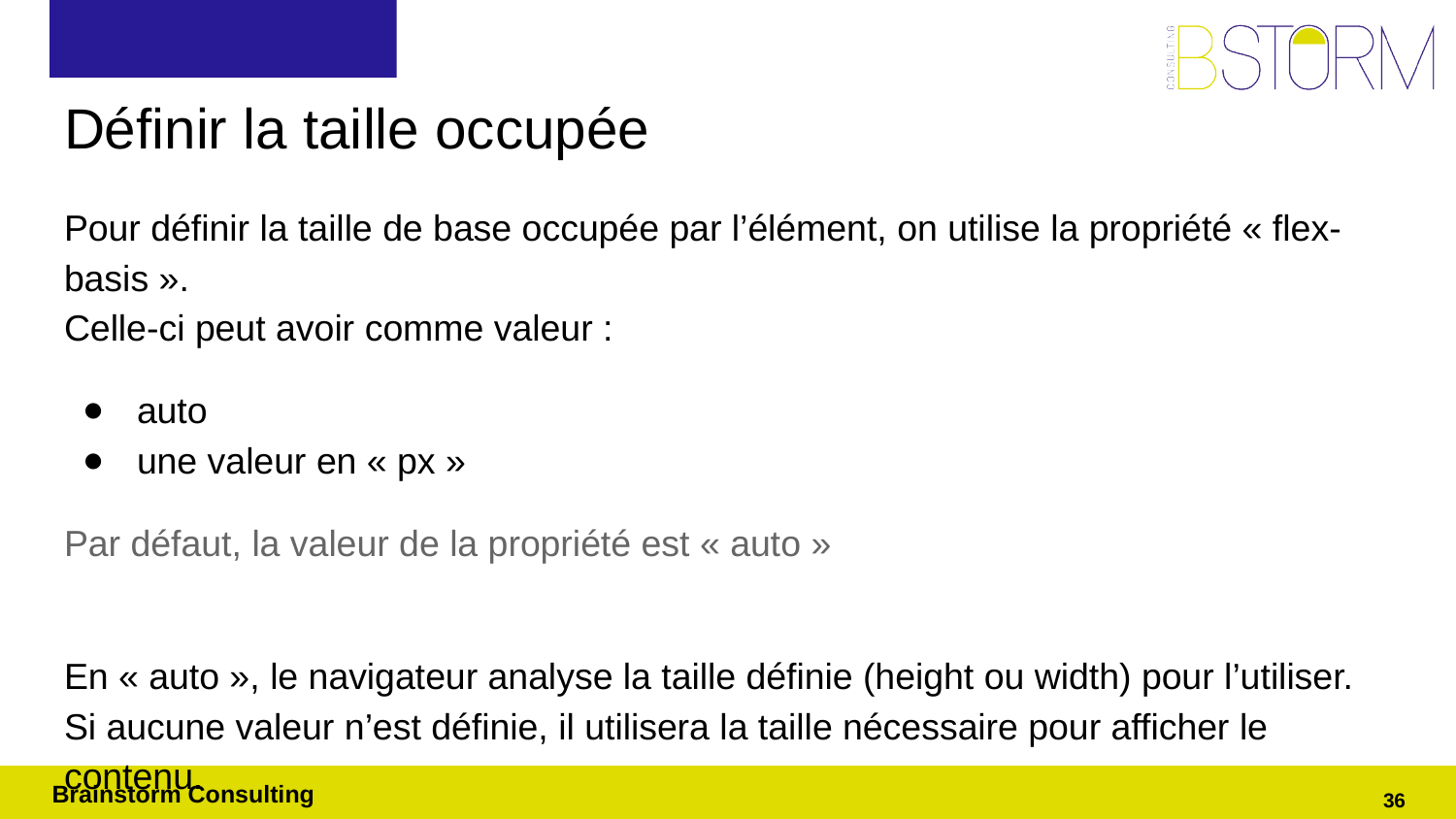

# Définir la taille occupée
Pour définir la taille de base occupée par l’élément, on utilise la propriété « flex-basis ».
Celle-ci peut avoir comme valeur :
auto
une valeur en « px »
Par défaut, la valeur de la propriété est « auto »
En « auto », le navigateur analyse la taille définie (height ou width) pour l’utiliser.
Si aucune valeur n’est définie, il utilisera la taille nécessaire pour afficher le contenu.
36